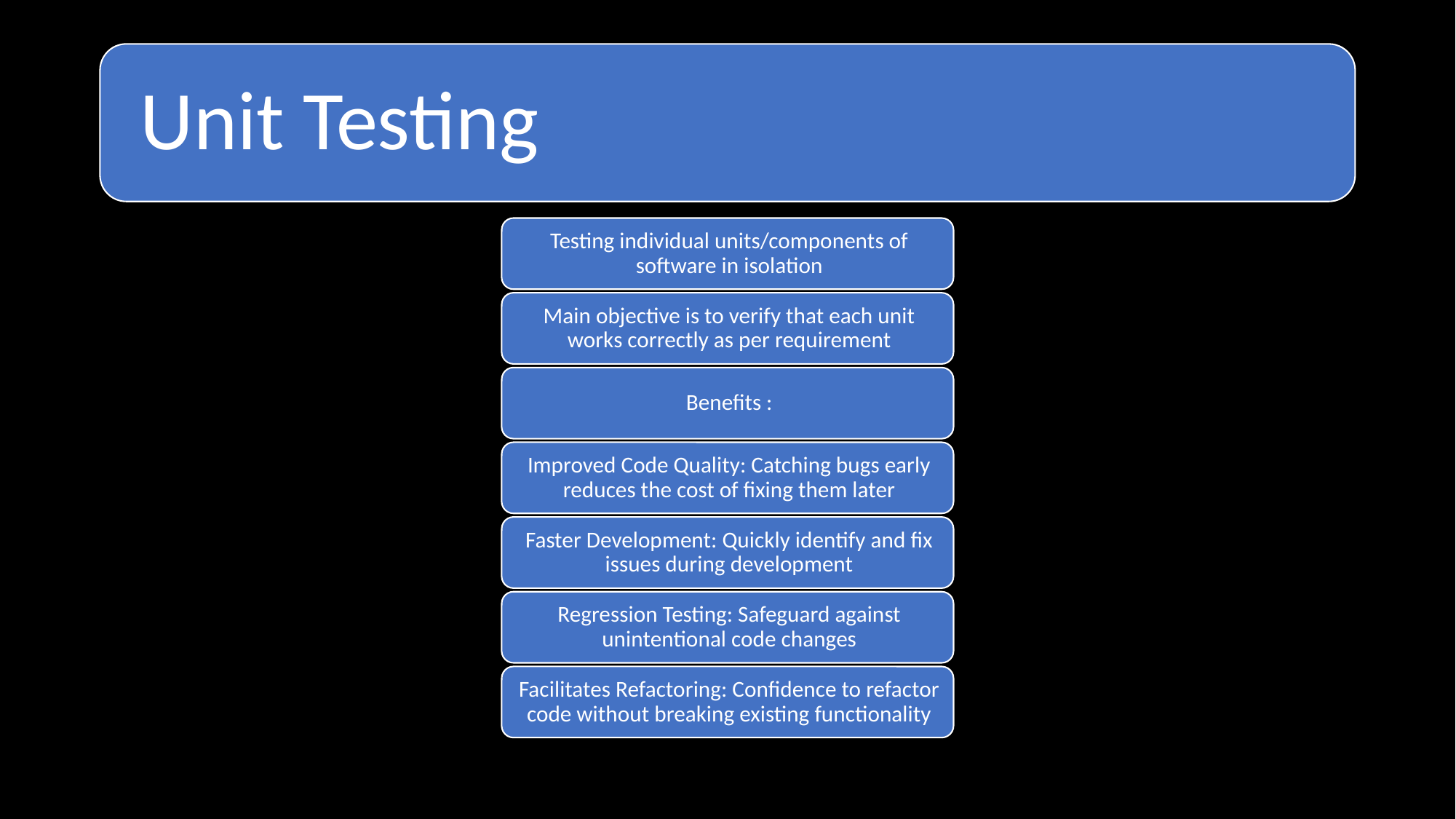

Unit Testing
Testing individual units/components of software in isolation
Main objective is to verify that each unit works correctly as per requirement
Benefits :
Improved Code Quality: Catching bugs early reduces the cost of fixing them later
Faster Development: Quickly identify and fix issues during development
Regression Testing: Safeguard against unintentional code changes
Facilitates Refactoring: Confidence to refactor code without breaking existing functionality